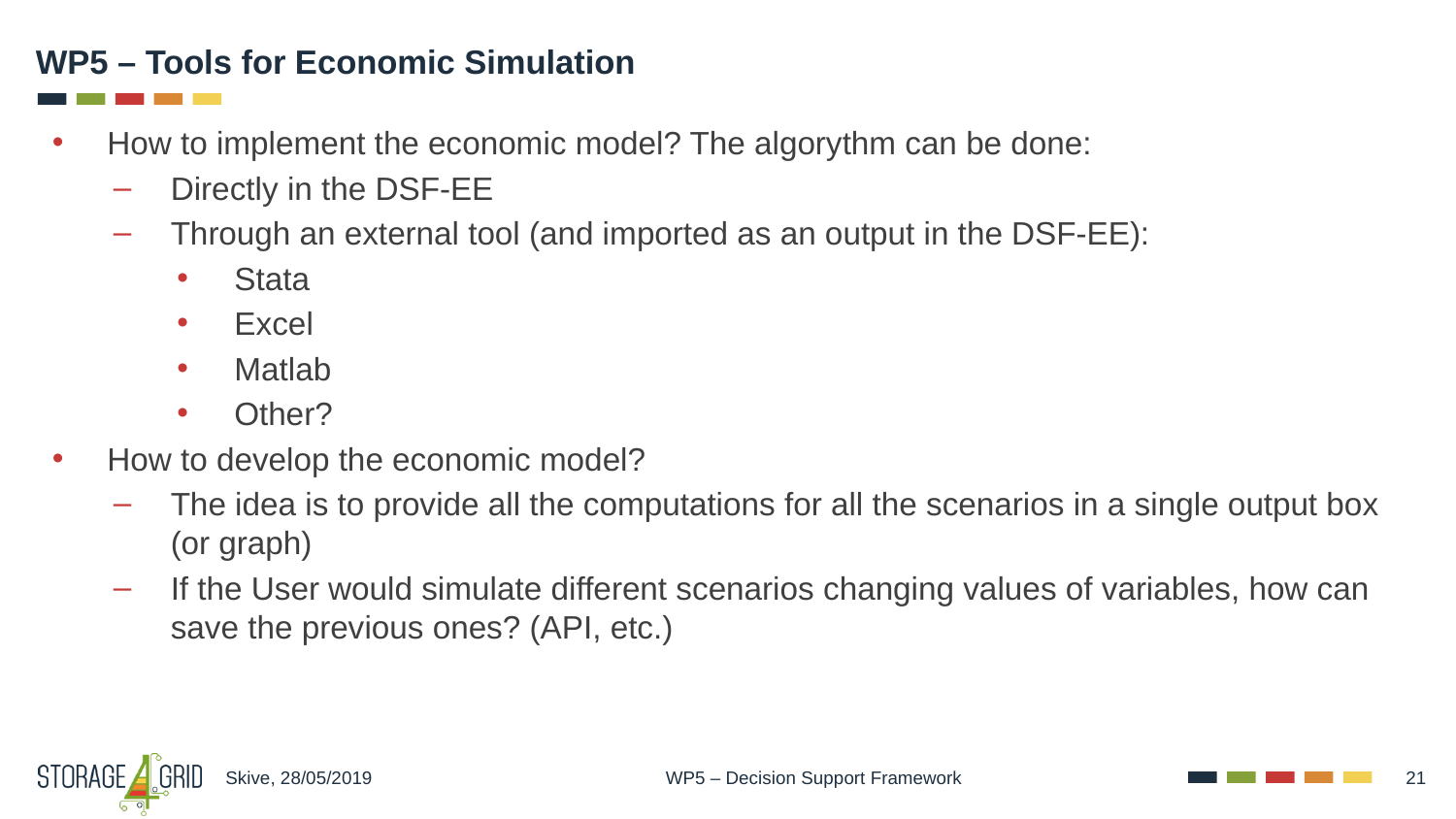

# WP5 – Tools for Economic Simulation
How to implement the economic model? The algorythm can be done:
Directly in the DSF-EE
Through an external tool (and imported as an output in the DSF-EE):
Stata
Excel
Matlab
Other?
How to develop the economic model?
The idea is to provide all the computations for all the scenarios in a single output box (or graph)
If the User would simulate different scenarios changing values of variables, how can save the previous ones? (API, etc.)

Skive, 28/05/2019
WP5 – Decision Support Framework
21